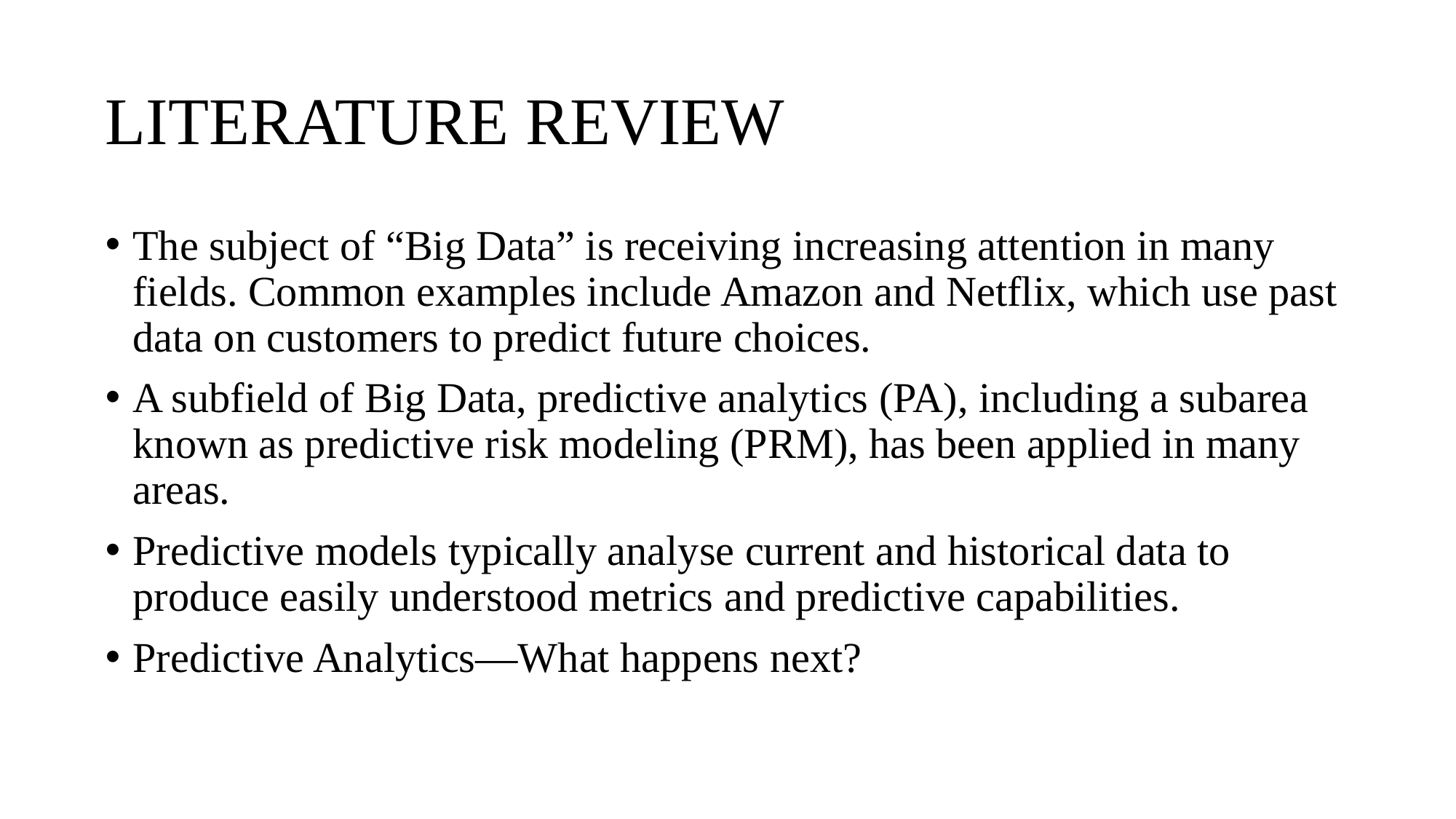

# LITERATURE REVIEW
The subject of “Big Data” is receiving increasing attention in many fields. Common examples include Amazon and Netflix, which use past data on customers to predict future choices.
A subfield of Big Data, predictive analytics (PA), including a subarea known as predictive risk modeling (PRM), has been applied in many areas.
Predictive models typically analyse current and historical data to produce easily understood metrics and predictive capabilities.
Predictive Analytics—What happens next?